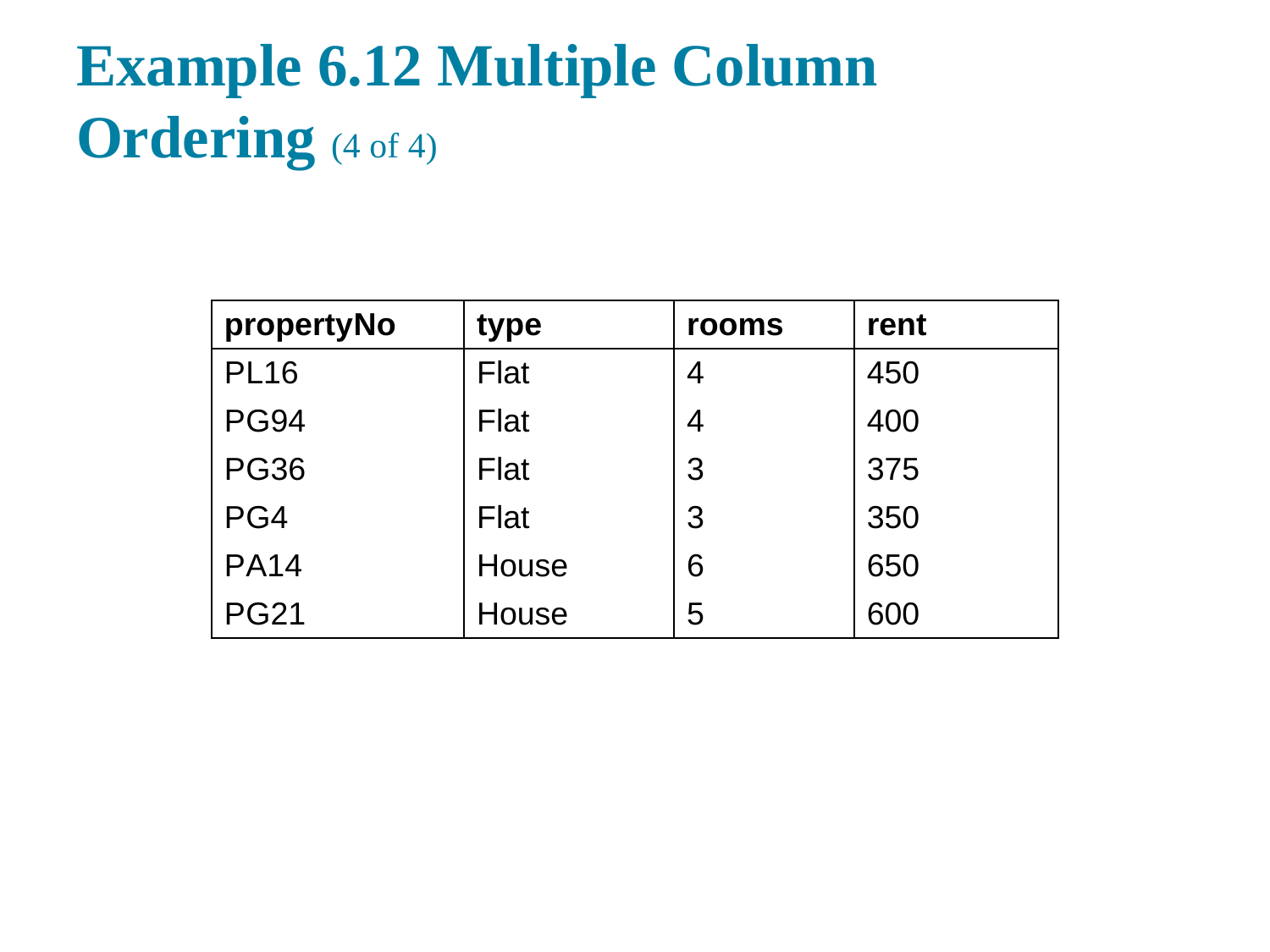

# Example 6.12 Multiple Column Ordering (4 of 4)
| property N o | type | rooms | rent |
| --- | --- | --- | --- |
| P L16 | Flat | 4 | 450 |
| P G94 | Flat | 4 | 400 |
| P G36 | Flat | 3 | 375 |
| P G4 | Flat | 3 | 350 |
| P A14 | House | 6 | 650 |
| P G21 | House | 5 | 600 |